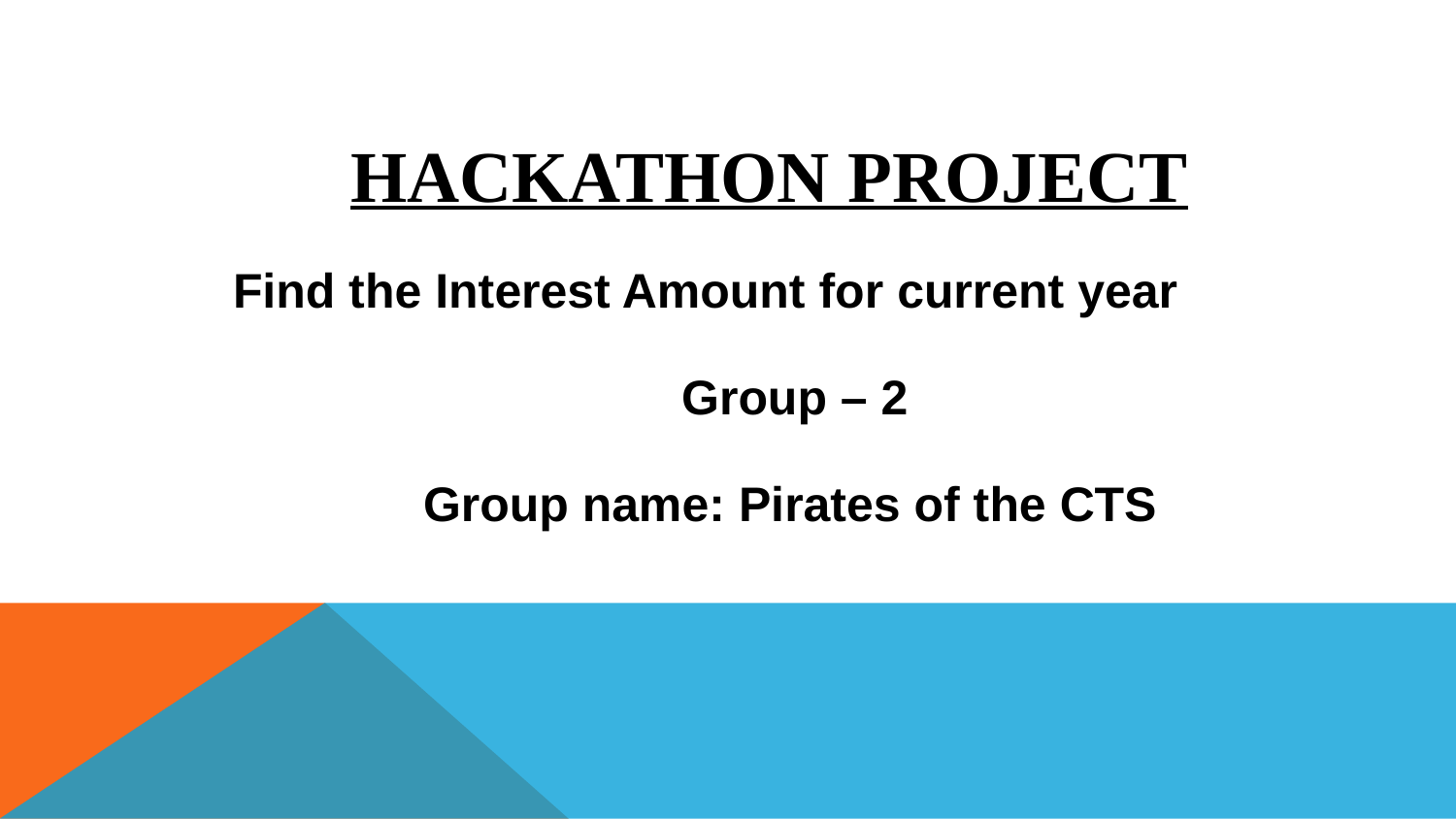

# Hackathon Project

Find the Interest Amount for current year
                                 Group – 2
              Group name: Pirates of the CTS